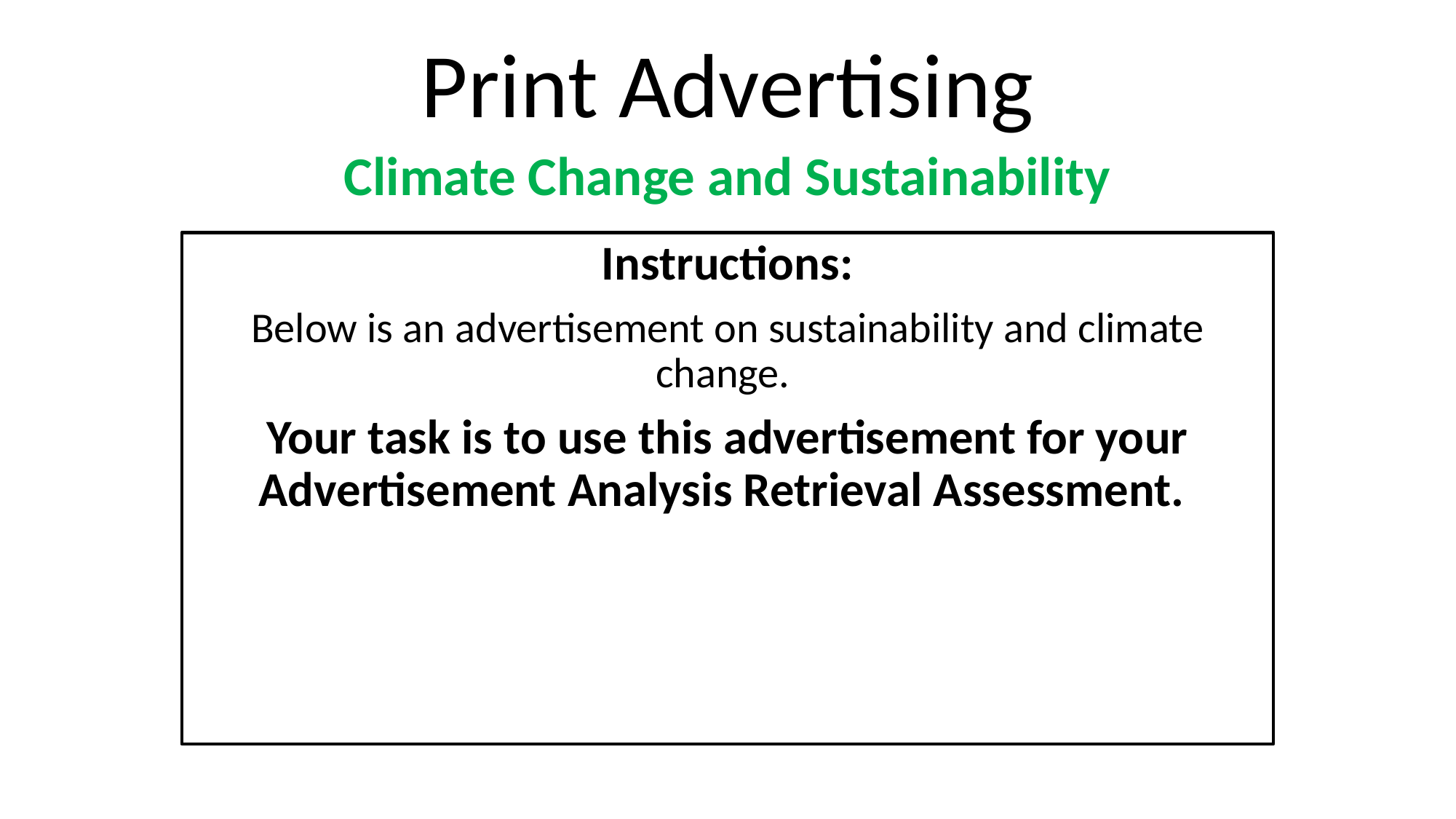

# Print Advertising
Climate Change and Sustainability

Instructions:
Below is an advertisement on sustainability and climate change.
Your task is to use this advertisement for your Advertisement Analysis Retrieval Assessment.